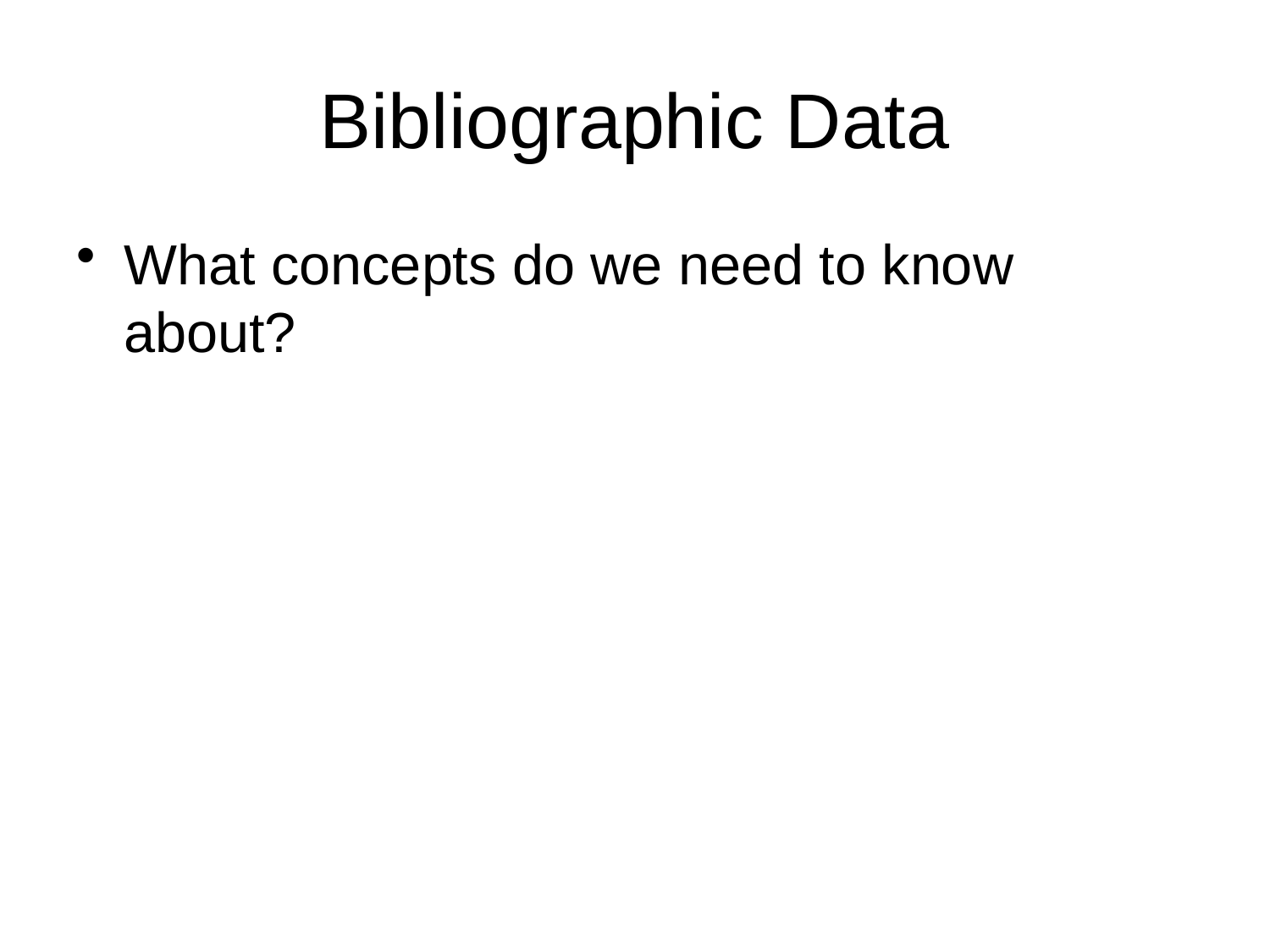

# Bibliographic Data
What concepts do we need to know about?